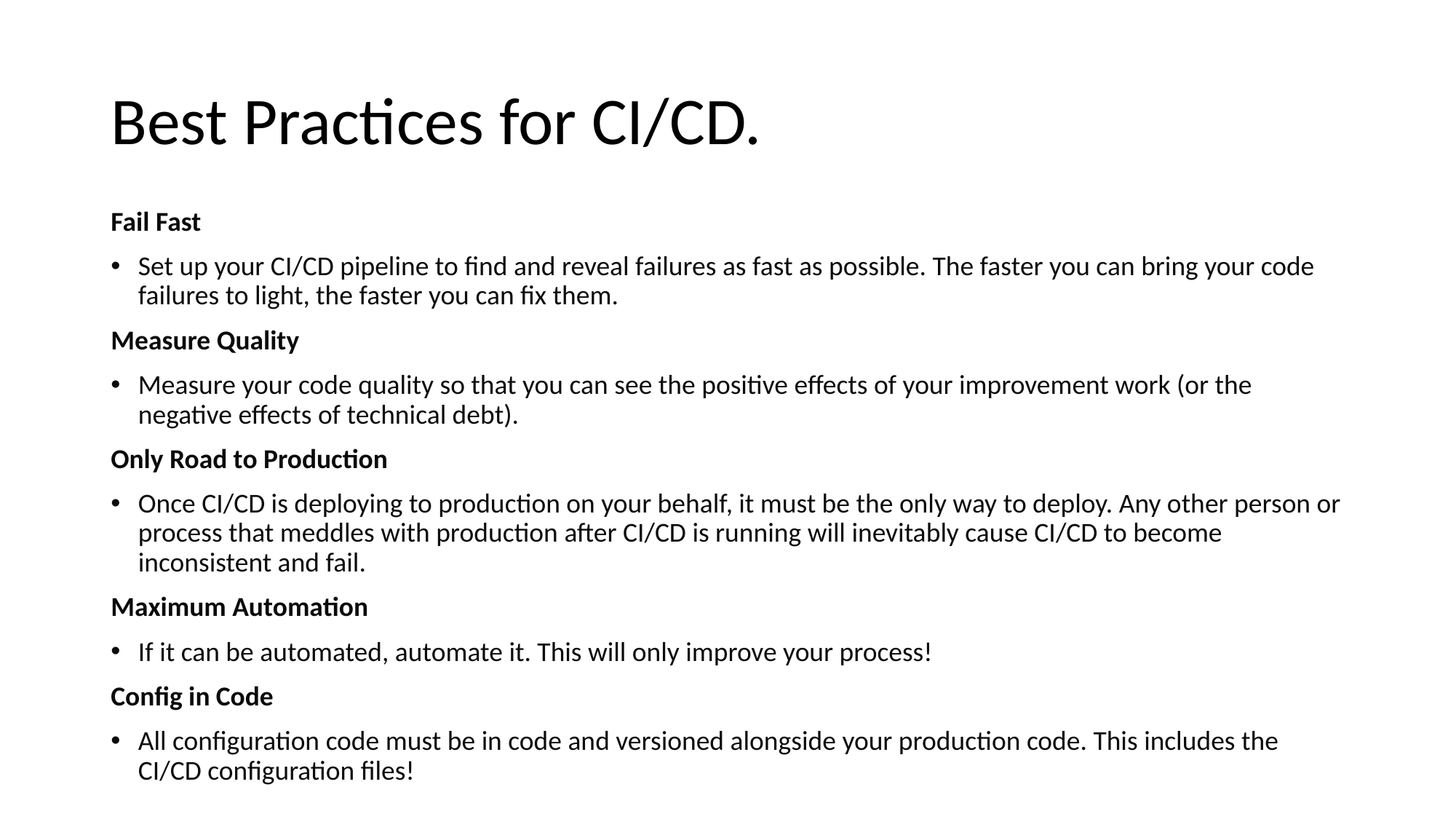

# Best Practices for CI/CD.
Fail Fast
Set up your CI/CD pipeline to find and reveal failures as fast as possible. The faster you can bring your code failures to light, the faster you can fix them.
Measure Quality
Measure your code quality so that you can see the positive effects of your improvement work (or the negative effects of technical debt).
Only Road to Production
Once CI/CD is deploying to production on your behalf, it must be the only way to deploy. Any other person or process that meddles with production after CI/CD is running will inevitably cause CI/CD to become inconsistent and fail.
Maximum Automation
If it can be automated, automate it. This will only improve your process!
Config in Code
All configuration code must be in code and versioned alongside your production code. This includes the CI/CD configuration files!